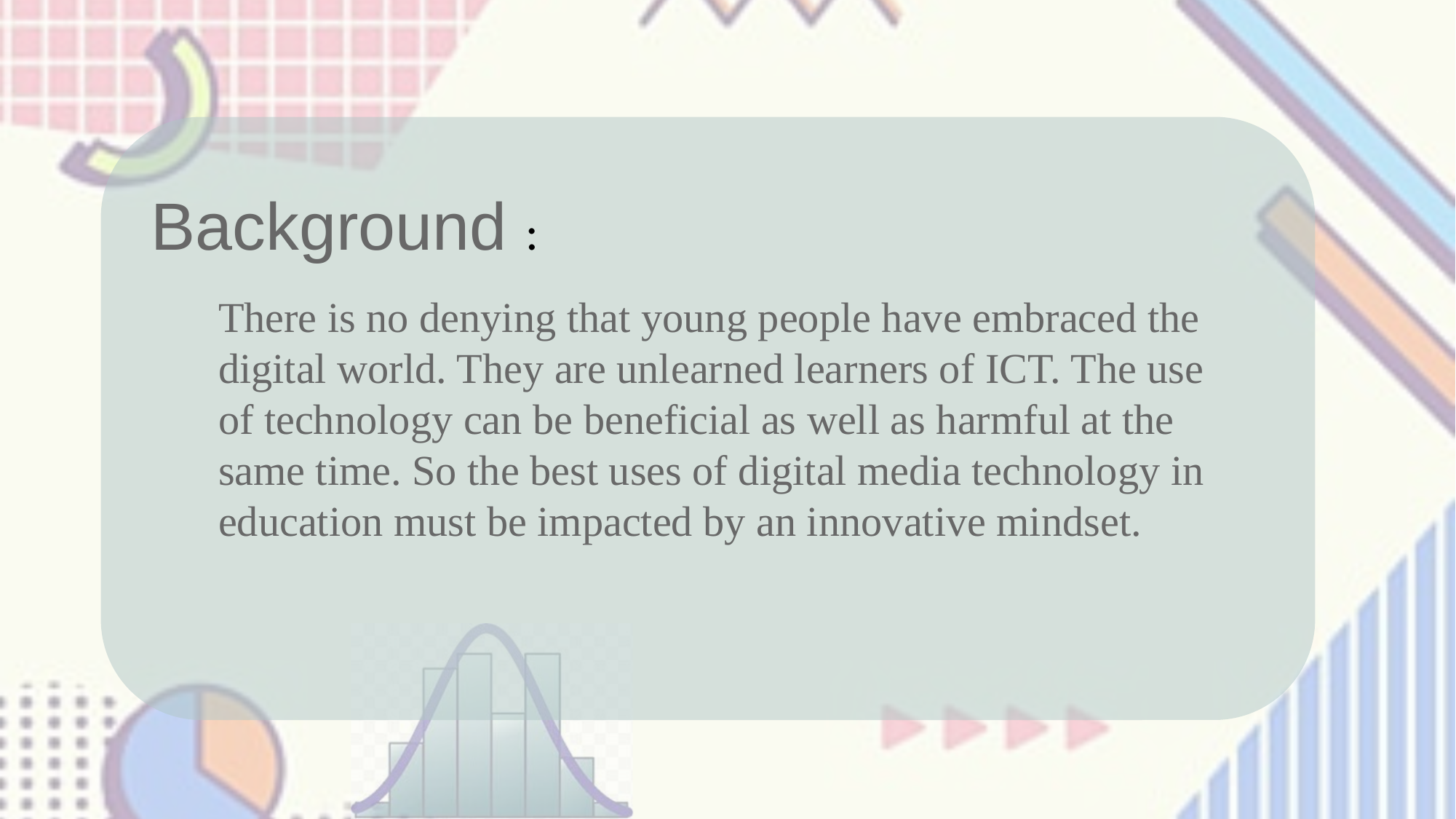

Background :

There is no denying that young people have embraced the digital world. They are unlearned learners of ICT. The use of technology can be beneficial as well as harmful at the same time. So the best uses of digital media technology in education must be impacted by an innovative mindset.